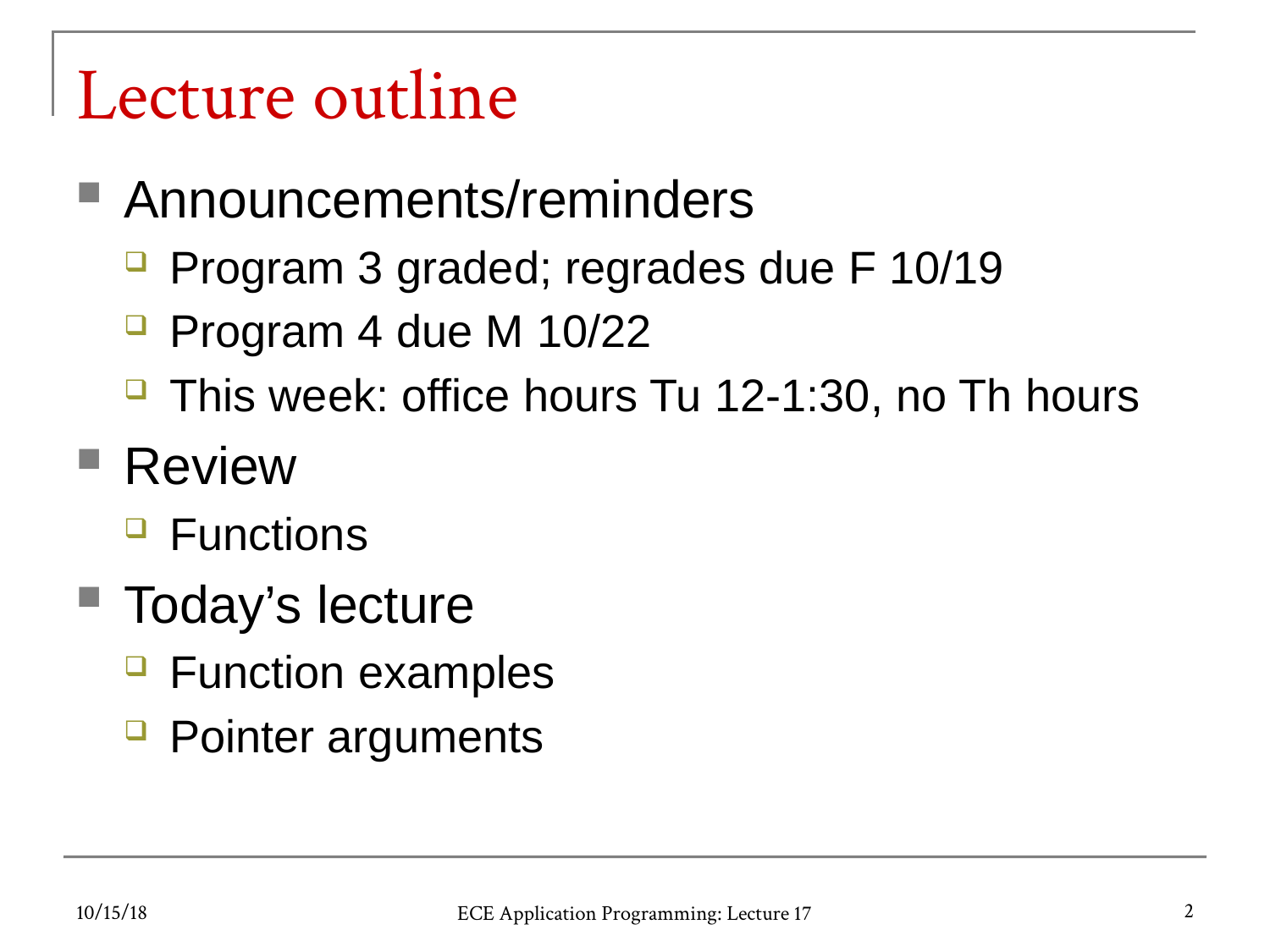

# Lecture outline
Announcements/reminders
Program 3 graded; regrades due F 10/19
Program 4 due M 10/22
This week: office hours Tu 12-1:30, no Th hours
Review
Functions
Today’s lecture
Function examples
Pointer arguments
10/15/18
2
ECE Application Programming: Lecture 17